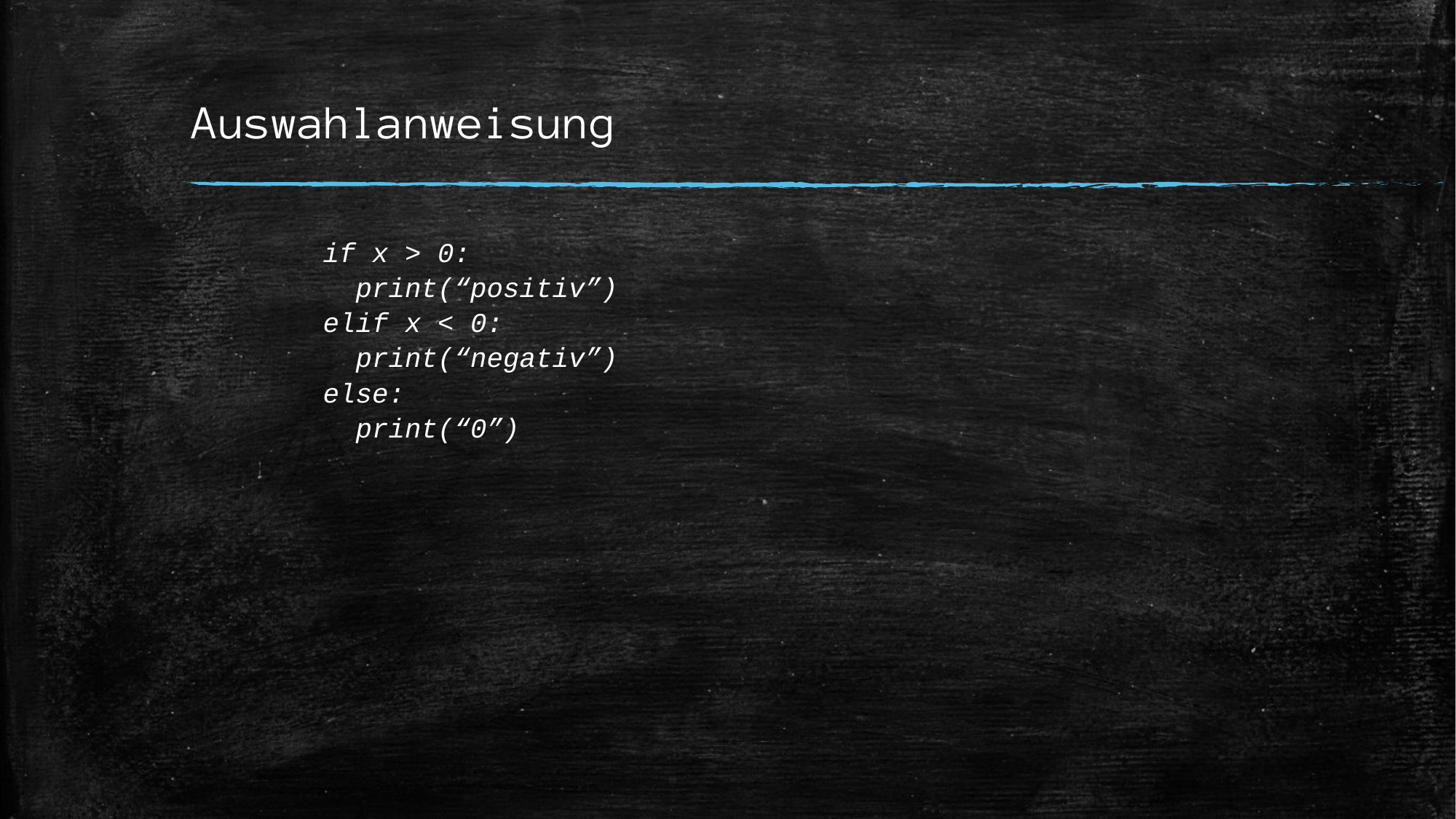

# Auswahlanweisung
	if x > 0:								  print(“positiv”)							elif x < 0:								  print(“negativ”)							else:									  print(“0”)